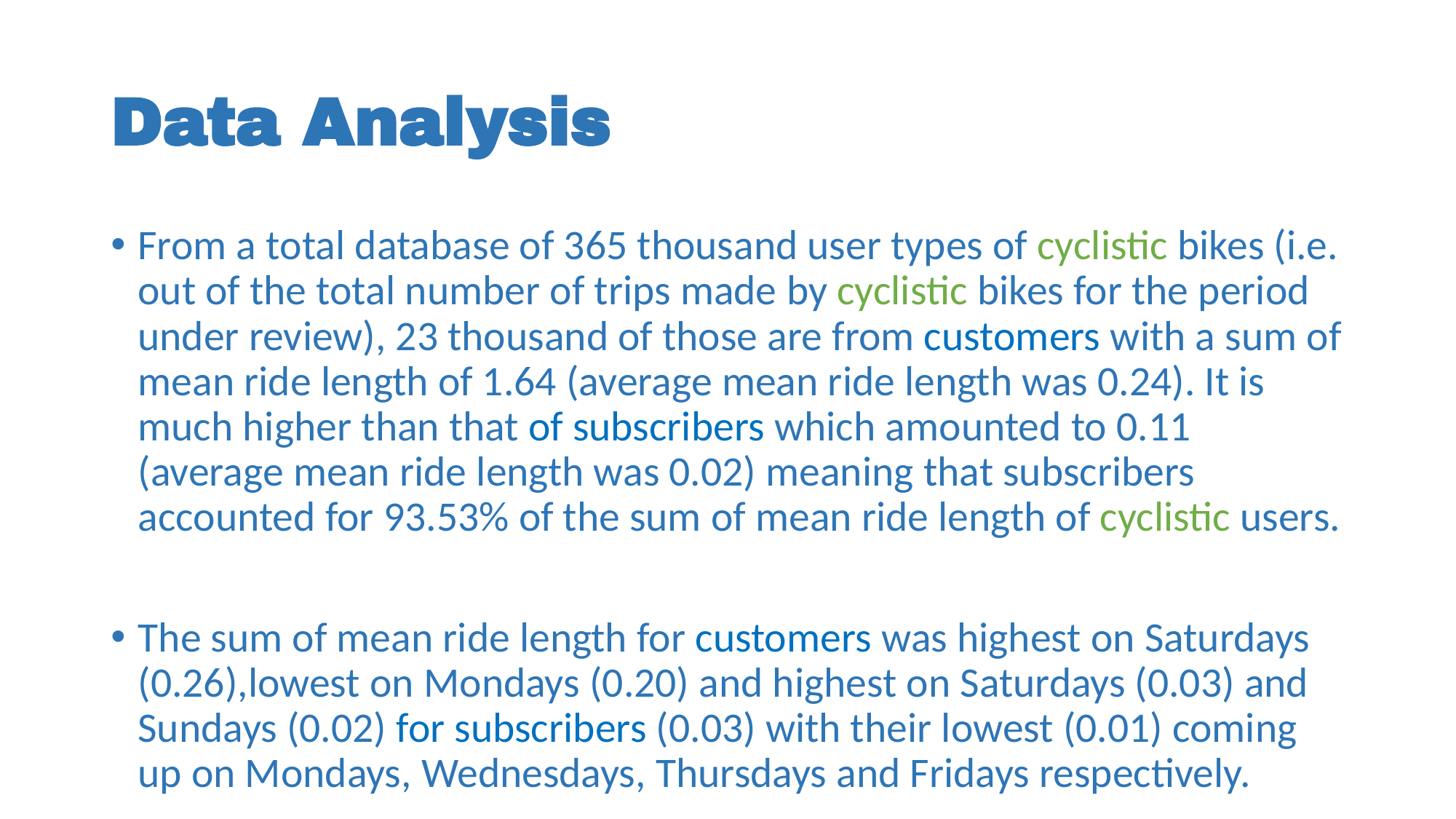

# Data Analysis
From a total database of 365 thousand user types of cyclistic bikes (i.e. out of the total number of trips made by cyclistic bikes for the period under review), 23 thousand of those are from customers with a sum of mean ride length of 1.64 (average mean ride length was 0.24). It is much higher than that of subscribers which amounted to 0.11 (average mean ride length was 0.02) meaning that subscribers accounted for 93.53% of the sum of mean ride length of cyclistic users.

The sum of mean ride length for customers was highest on Saturdays (0.26),lowest on Mondays (0.20) and highest on Saturdays (0.03) and Sundays (0.02) for subscribers (0.03) with their lowest (0.01) coming up on Mondays, Wednesdays, Thursdays and Fridays respectively.